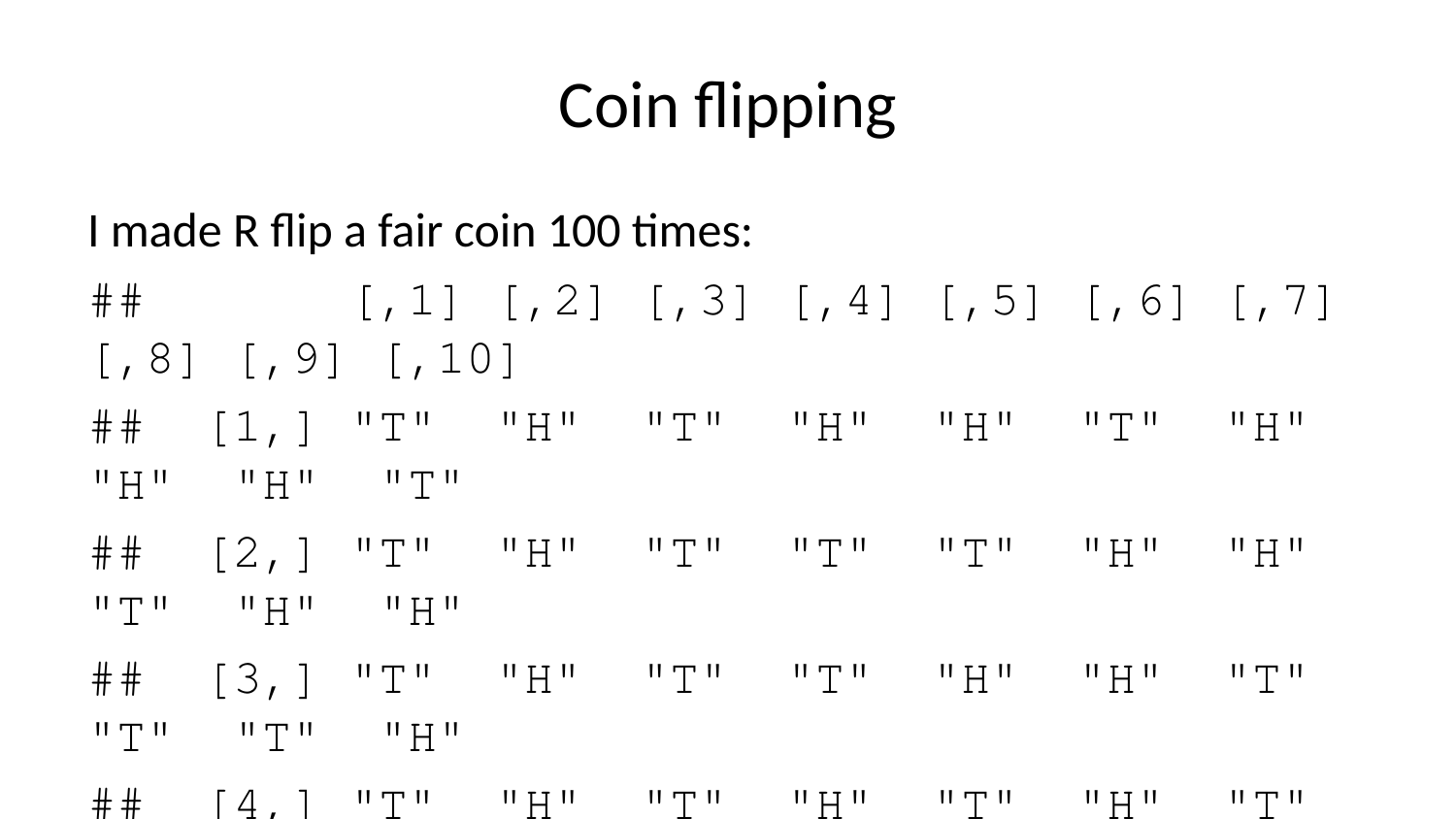

# Coin flipping
I made R flip a fair coin 100 times:
##       [,1] [,2] [,3] [,4] [,5] [,6] [,7] [,8] [,9] [,10]
##  [1,] "T"  "H"  "T"  "H"  "H"  "T"  "H"  "H"  "H"  "T"
##  [2,] "T"  "H"  "T"  "T"  "T"  "H"  "H"  "T"  "H"  "H"
##  [3,] "T"  "H"  "T"  "T"  "H"  "H"  "T"  "T"  "T"  "H"
##  [4,] "T"  "H"  "T"  "H"  "T"  "H"  "T"  "T"  "H"  "T"
##  [5,] "T"  "T"  "T"  "H"  "T"  "H"  "T"  "T"  "T"  "T"
##  [6,] "H"  "H"  "T"  "H"  "T"  "H"  "H"  "H"  "H"  "T"
##  [7,] "H"  "H"  "H"  "T"  "H"  "H"  "T"  "H"  "H"  "T"
##  [8,] "H"  "T"  "H"  "H"  "H"  "T"  "H"  "T"  "T"  "H"
##  [9,] "T"  "H"  "T"  "T"  "T"  "T"  "H"  "H"  "H"  "H"
## [10,] "H"  "T"  "T"  "H"  "T"  "T"  "H"  "T"  "T"  "T"